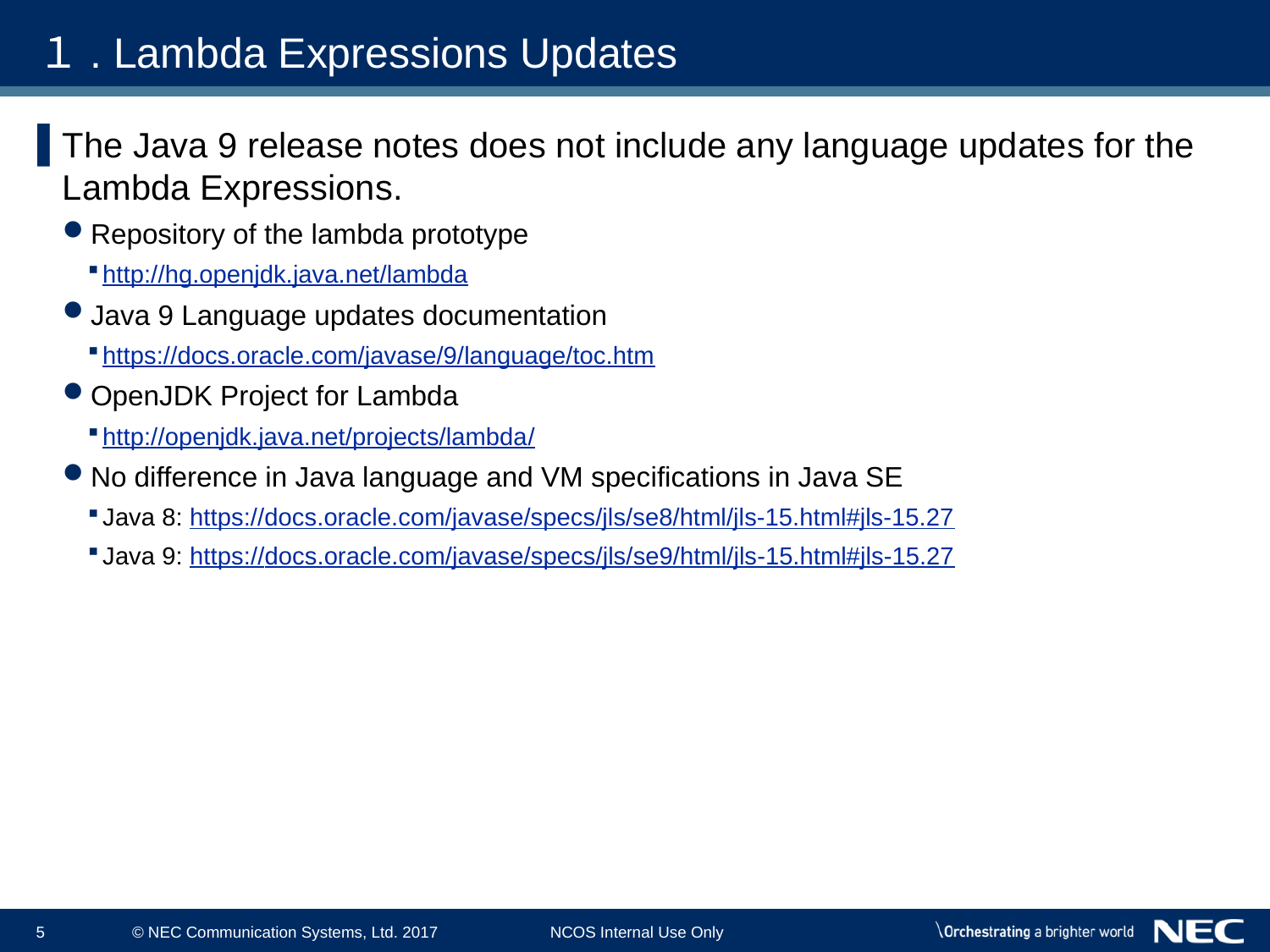

# １. Lambda Expressions Updates
The Java 9 release notes does not include any language updates for the Lambda Expressions.
Repository of the lambda prototype
http://hg.openjdk.java.net/lambda
Java 9 Language updates documentation
https://docs.oracle.com/javase/9/language/toc.htm
OpenJDK Project for Lambda
http://openjdk.java.net/projects/lambda/
No difference in Java language and VM specifications in Java SE
Java 8: https://docs.oracle.com/javase/specs/jls/se8/html/jls-15.html#jls-15.27
Java 9: https://docs.oracle.com/javase/specs/jls/se9/html/jls-15.html#jls-15.27